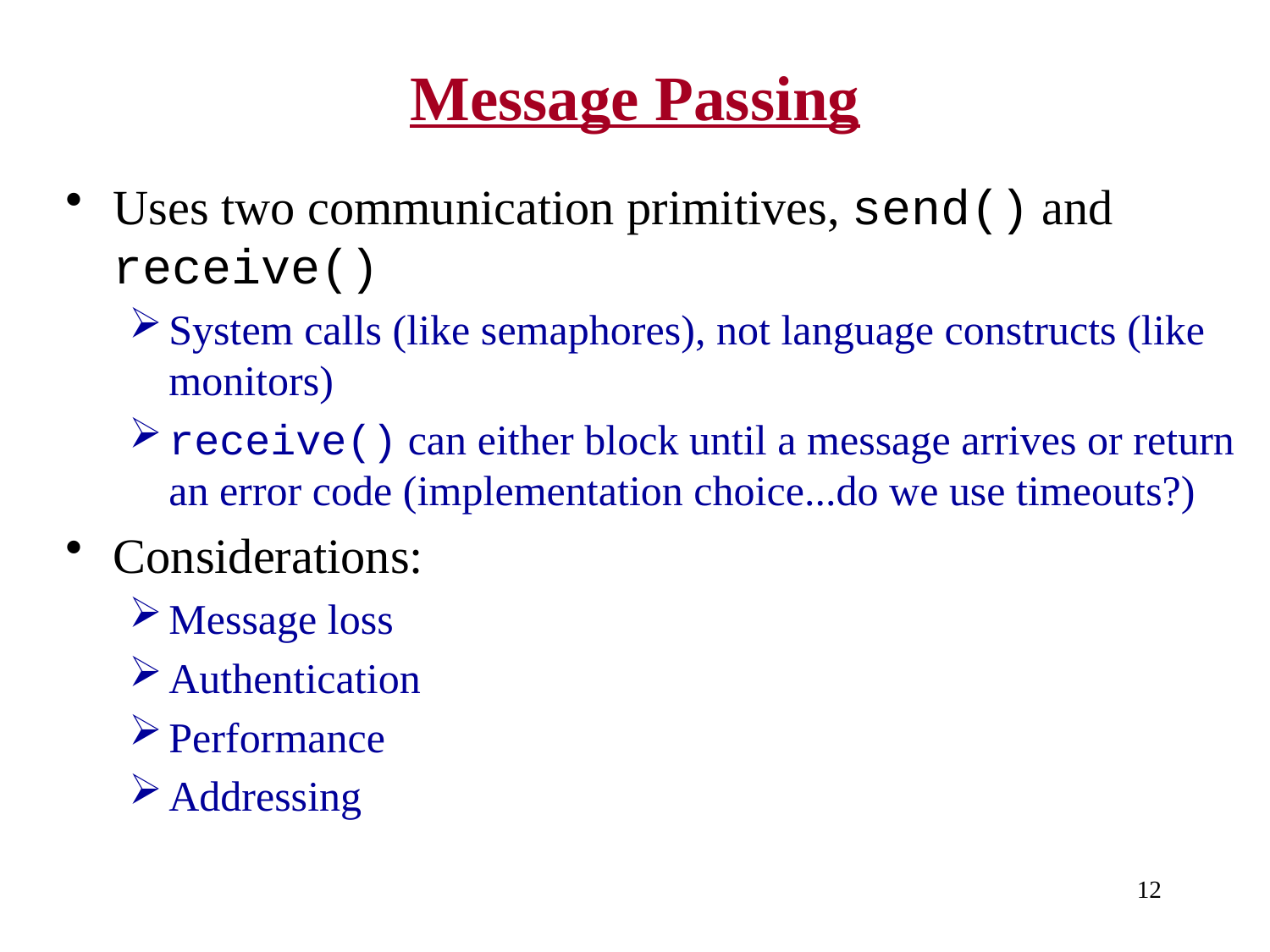

# Message Passing
Uses two communication primitives, send() and receive()
System calls (like semaphores), not language constructs (like monitors)
receive() can either block until a message arrives or return an error code (implementation choice...do we use timeouts?)
Considerations:
Message loss
Authentication
Performance
Addressing
12